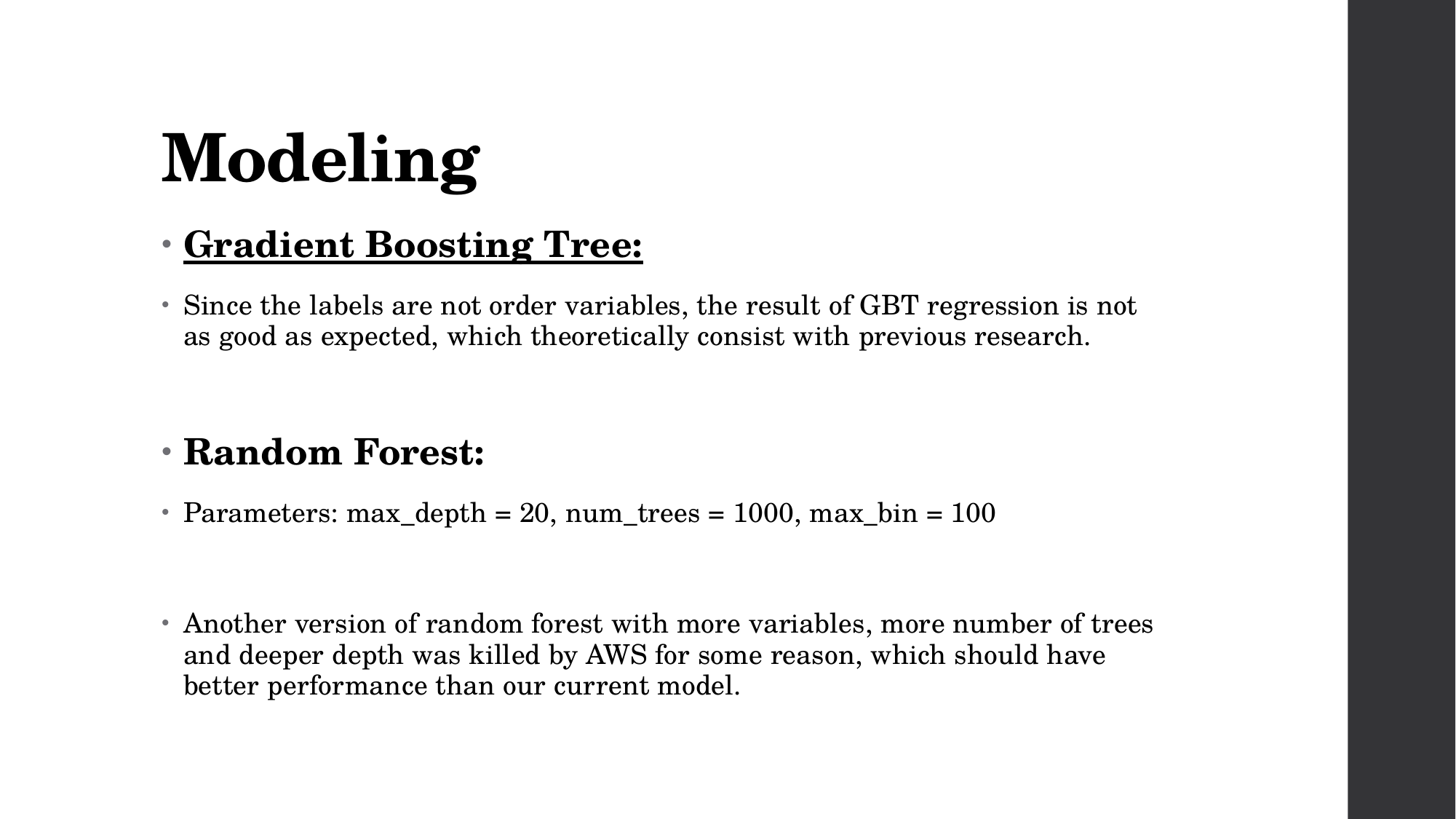

# Modeling
Gradient Boosting Tree:
Since the labels are not order variables, the result of GBT regression is not as good as expected, which theoretically consist with previous research.

Random Forest:
Parameters: max_depth = 20, num_trees = 1000, max_bin = 100

Another version of random forest with more variables, more number of trees and deeper depth was killed by AWS for some reason, which should have better performance than our current model.